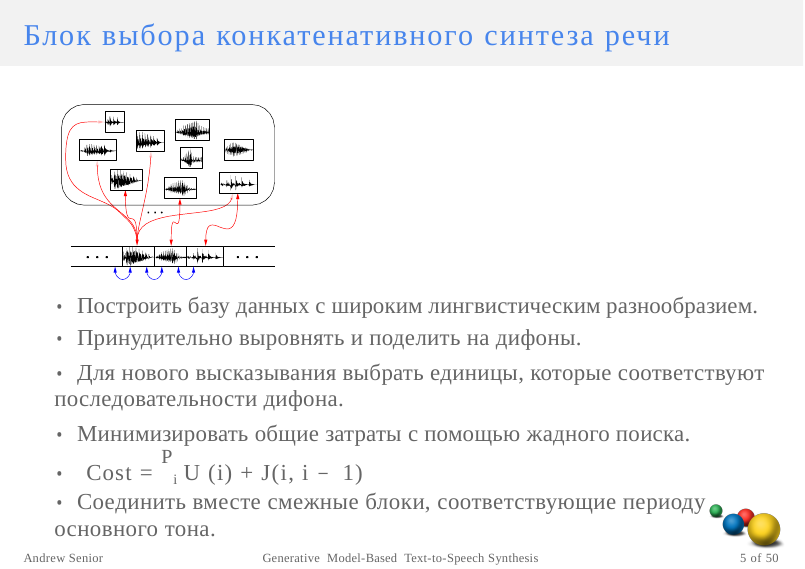

Блок выбора конкатенативного синтеза речи

•  Построить базу данных с широким лингвистическим разнообразием.
•  Принудительно выровнять и поделить на дифоны.
•  Для нового высказывания выбрать единицы, которые соответствуют последовательности дифона.
•  Минимизировать общие затраты с помощью жадного поиска.
•  Cost = Pi U (i) + J(i, i − 1)
•  Соединить вместе смежные блоки, соответствующие периоду основного тона.

Andrew Senior
Generative  Model-Based  Text-to-Speech Synthesis
5 of 50